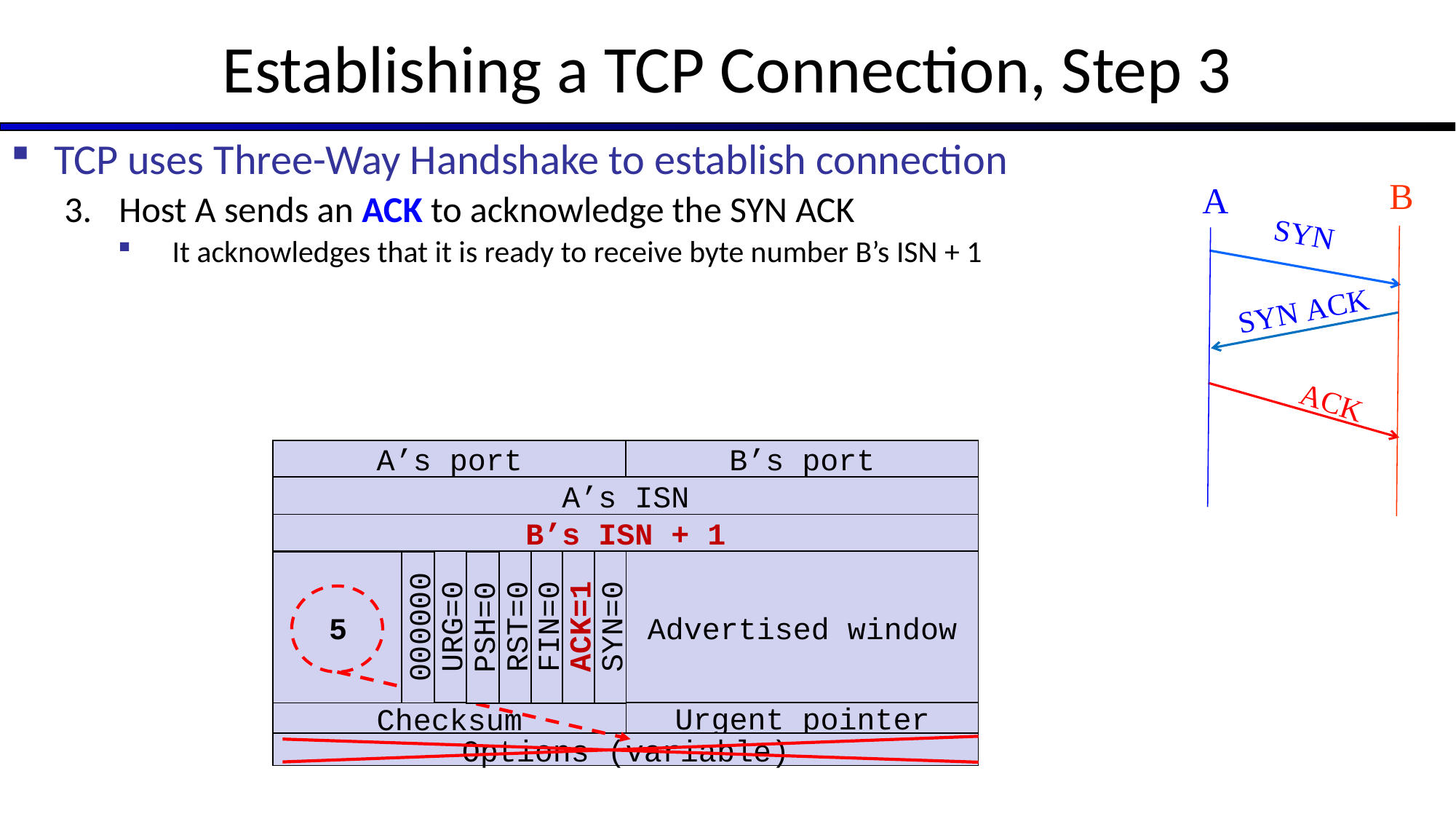

# Establishing a TCP Connection, Step 3
TCP uses Three-Way Handshake to establish connection
Host A sends an ACK to acknowledge the SYN ACK
It acknowledges that it is ready to receive byte number B’s ISN + 1

B
A

SYN

SYN ACK

ACK
B’s port
A’s port
A’s ISN
B’s ISN + 1
Advertised window
5

000000
URG=0
PSH=0
SYN=0
RST=0
FIN=0
ACK=1
Urgent pointer
Checksum
Options (variable)